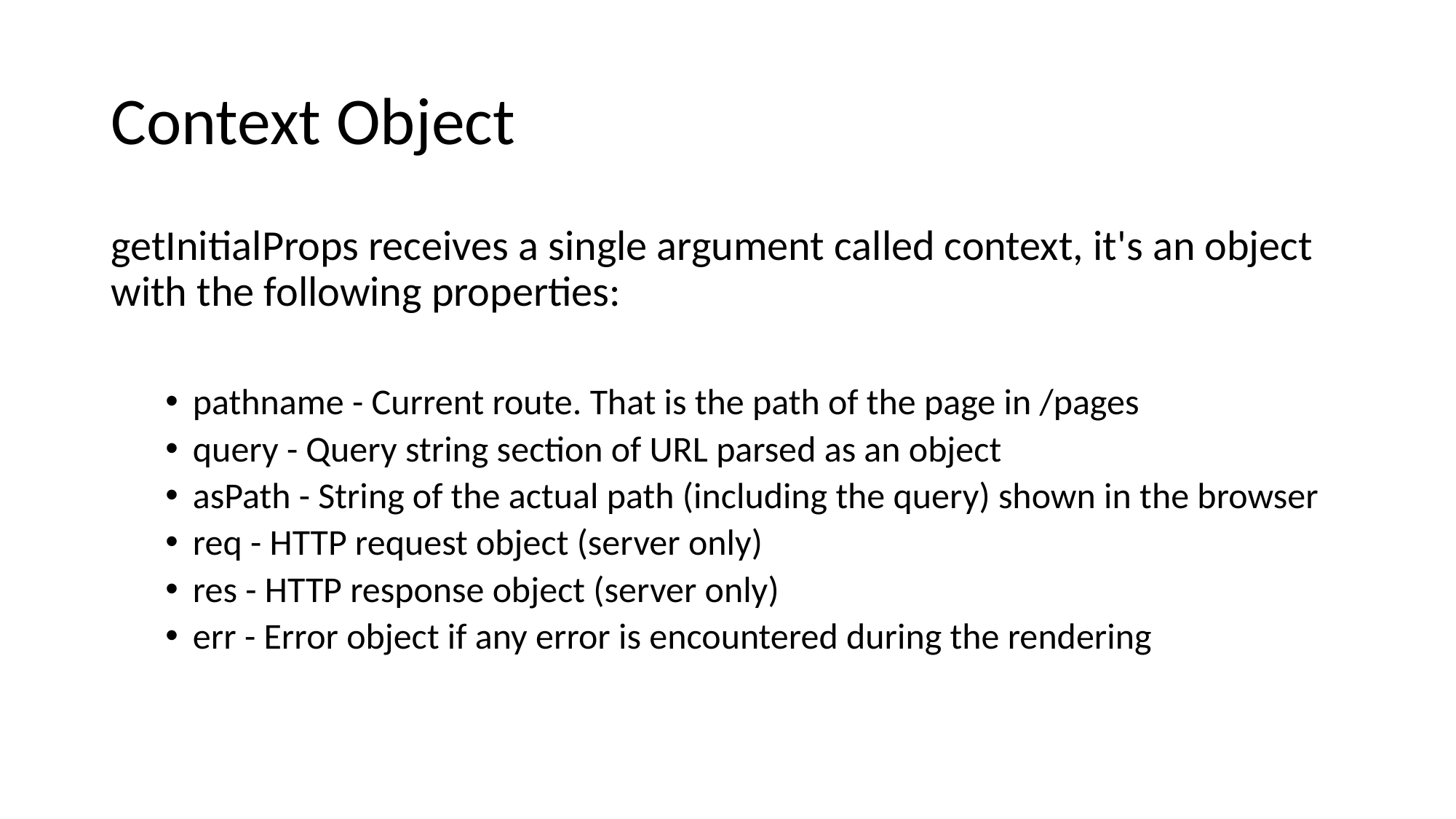

# Context Object
getInitialProps receives a single argument called context, it's an object with the following properties:

pathname - Current route. That is the path of the page in /pages
query - Query string section of URL parsed as an object
asPath - String of the actual path (including the query) shown in the browser
req - HTTP request object (server only)
res - HTTP response object (server only)
err - Error object if any error is encountered during the rendering